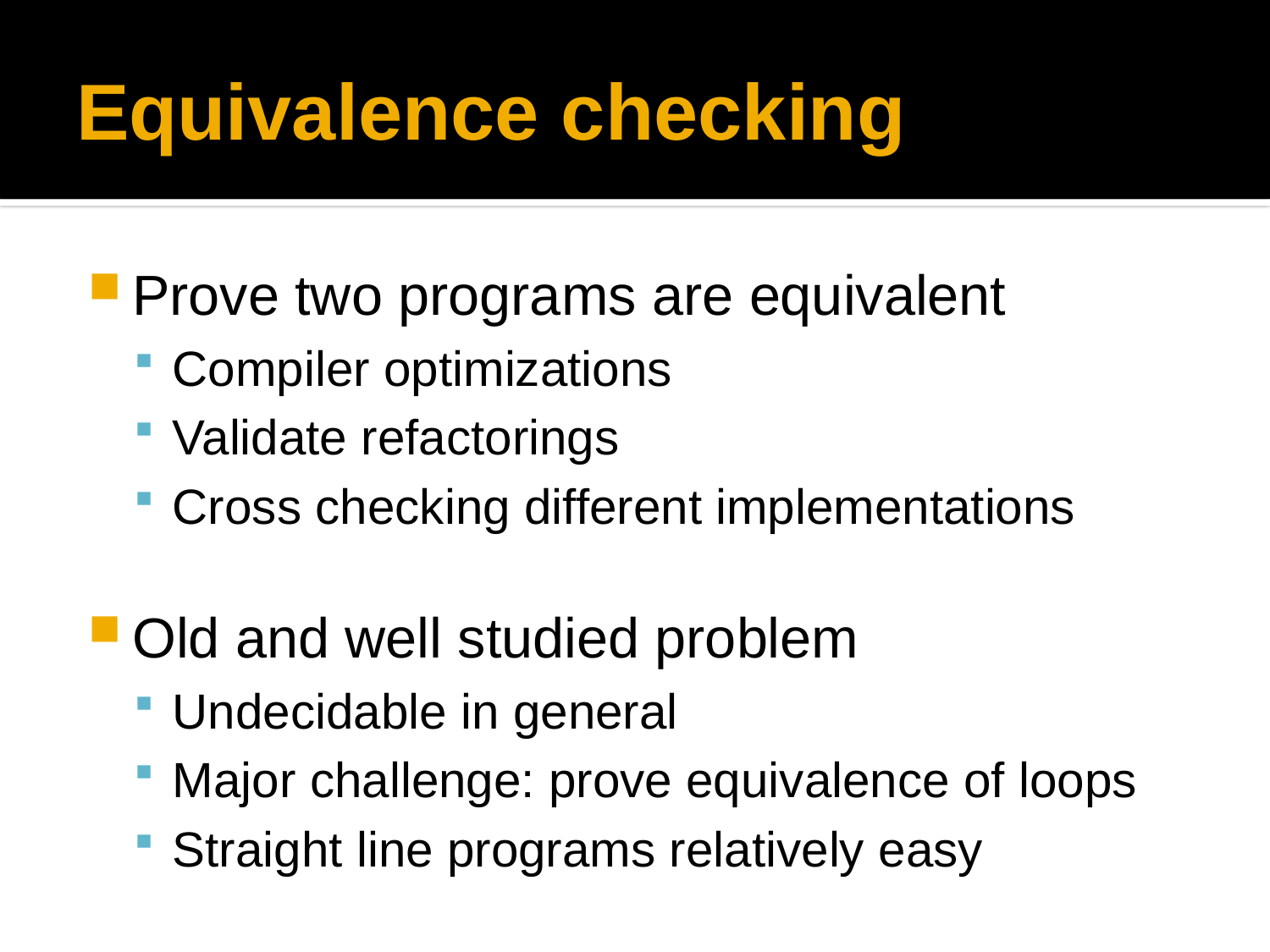

# Equivalence checking
Prove two programs are equivalent
Compiler optimizations
Validate refactorings
Cross checking different implementations

Old and well studied problem
Undecidable in general
Major challenge: prove equivalence of loops
Straight line programs relatively easy